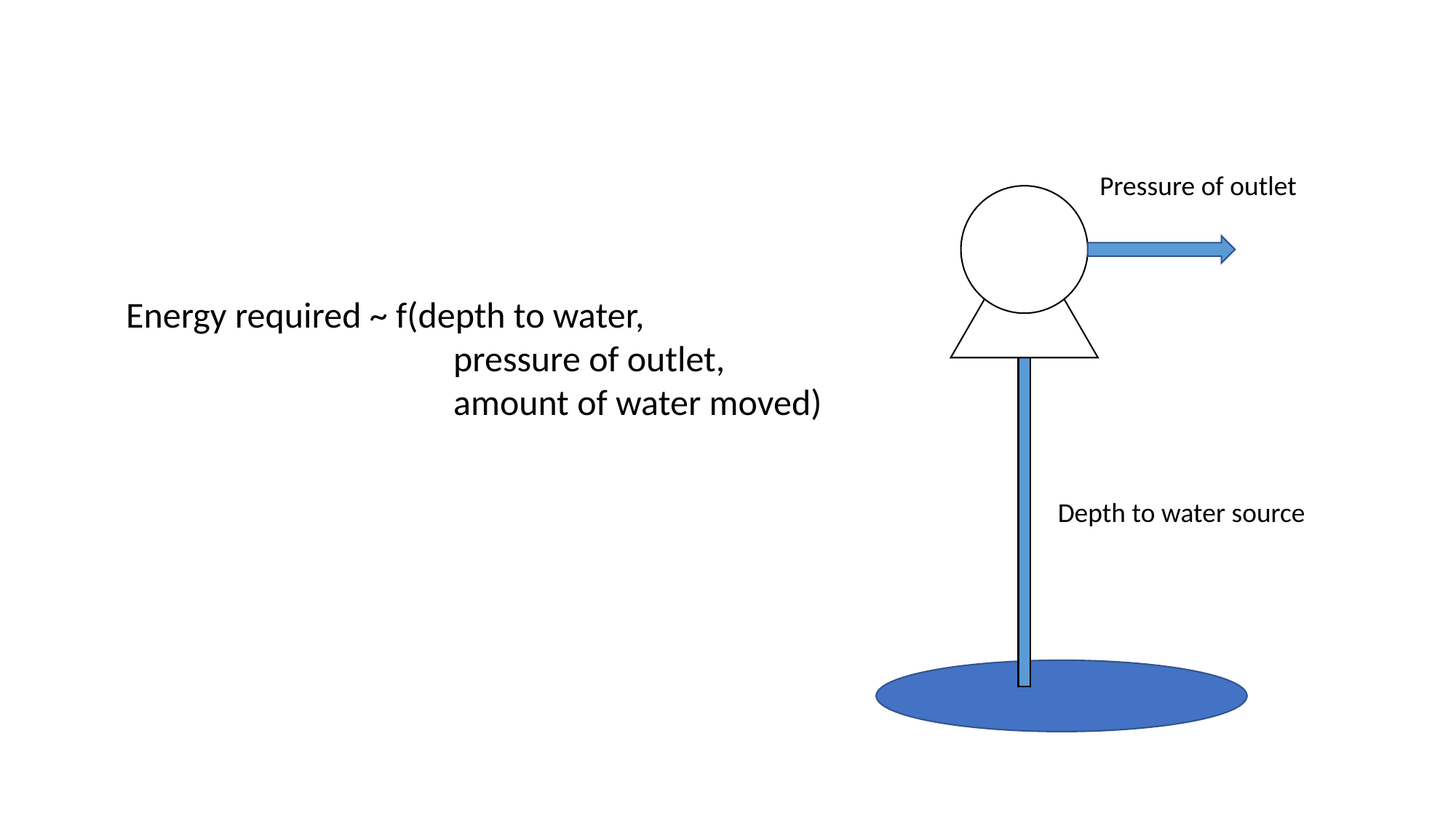

Pressure of outlet

Energy required ~ f(depth to water,
			pressure of outlet,
			amount of water moved)
Depth to water source